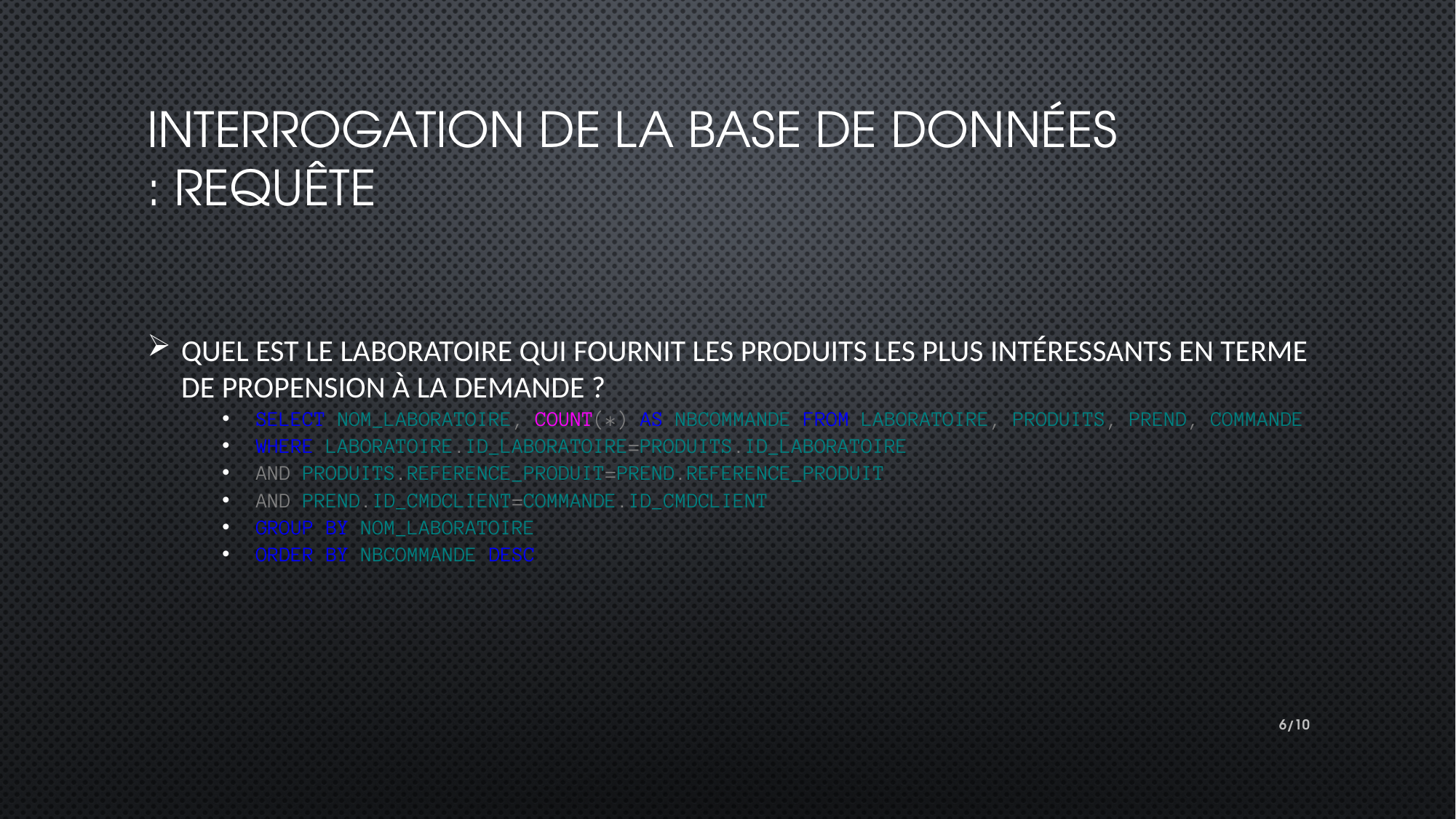

# Interrogation de la base de données : Requête
Quel est le laboratoire qui fournit les produits les plus intéressants en terme de propension à la demande ?
Select NOM_LABORATOIRE, COUNT(*) as NbCommande from LABORATOIRE, PRODUITS, PREND, COMMANDE
where LABORATOIRE.ID_LABORATOIRE=PRODUITS.ID_LABORATOIRE
AND PRODUITS.REFERENCE_PRODUIT=PREND.REFERENCE_PRODUIT
AND PREND.ID_CMDCLIENT=COMMANDE.ID_CMDCLIENT
group by NOM_LABORATOIRE
order by NbCommande desc

6/10